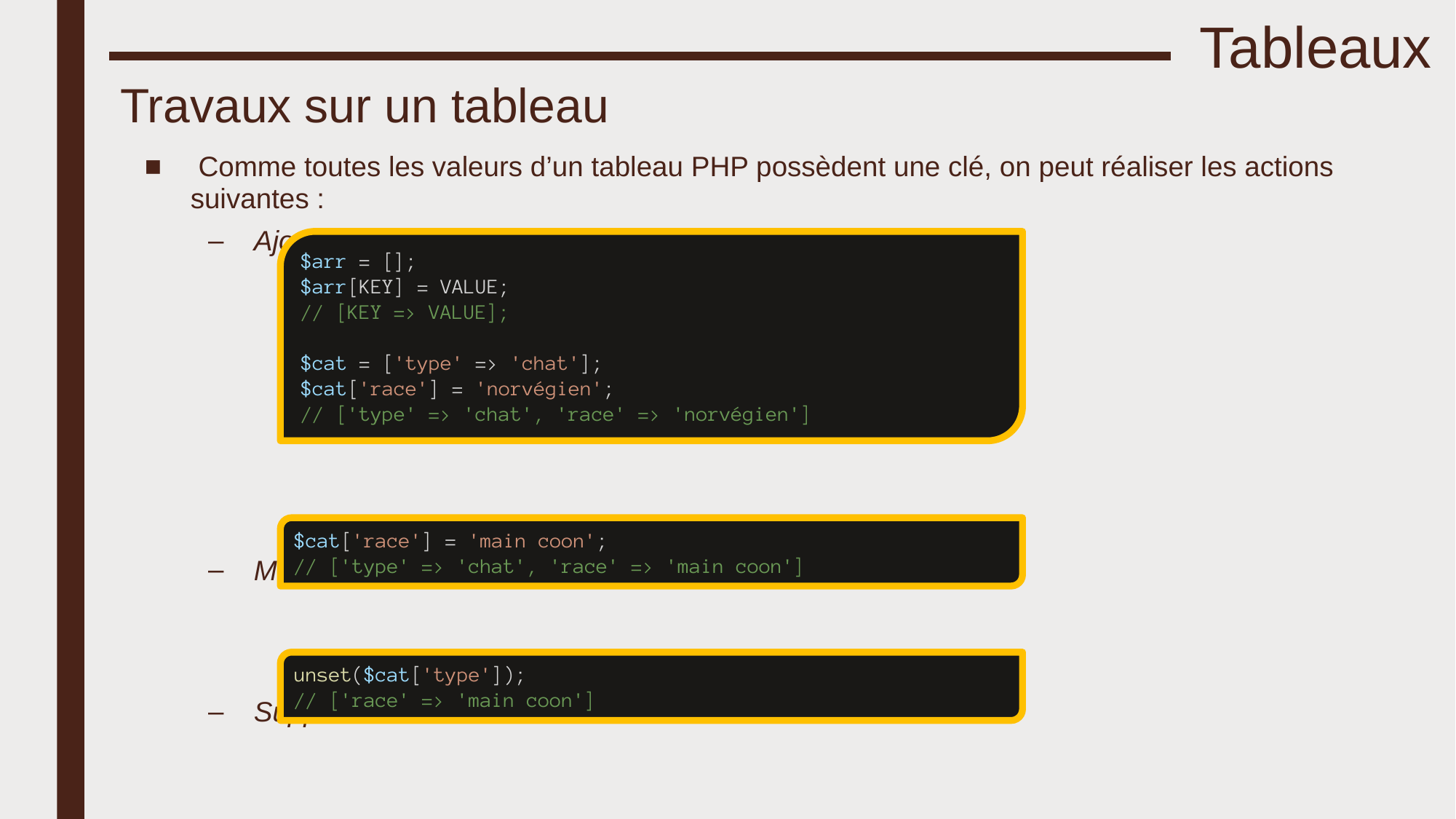

# Tableaux
Travaux sur un tableau

 Comme toutes les valeurs d’un tableau PHP possèdent une clé, on peut réaliser les actions suivantes :
Ajouter un élément clé/valeur à un tableau existant

Modifier une valeur à partir d’une clé connue

Supprimer un élément clé/valeur
$arr = [];
$arr[KEY] = VALUE;
// [KEY => VALUE];
$cat = ['type' => 'chat'];
$cat['race'] = 'norvégien';
// ['type' => 'chat', 'race' => 'norvégien']
$cat['race'] = 'main coon';
// ['type' => 'chat', 'race' => 'main coon']
unset($cat['type']);
// ['race' => 'main coon']